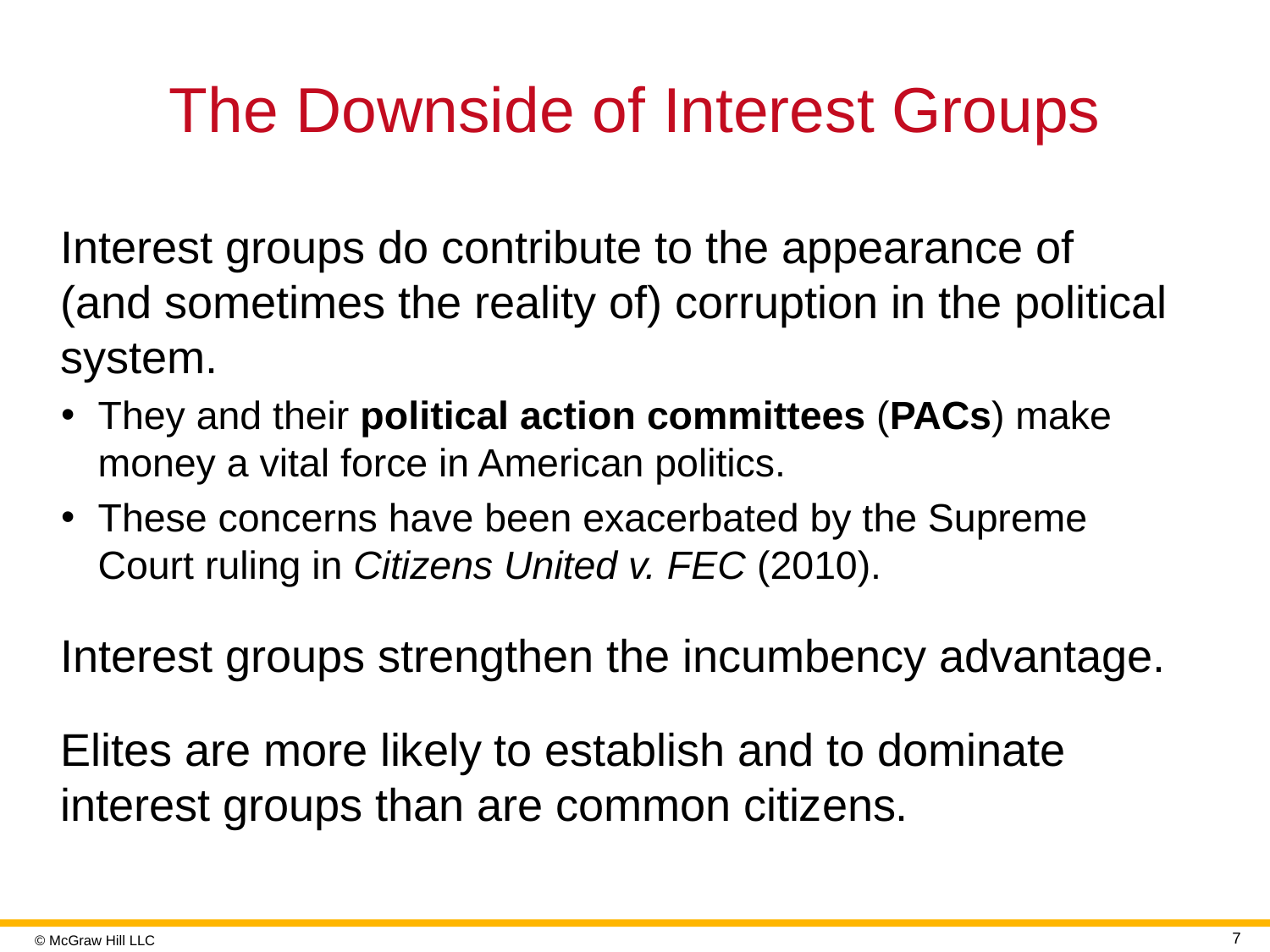

# The Downside of Interest Groups
Interest groups do contribute to the appearance of (and sometimes the reality of) corruption in the political system.
They and their political action committees (PACs) make money a vital force in American politics.
These concerns have been exacerbated by the Supreme Court ruling in Citizens United v. FEC (2010).
Interest groups strengthen the incumbency advantage.
Elites are more likely to establish and to dominate interest groups than are common citizens.
7